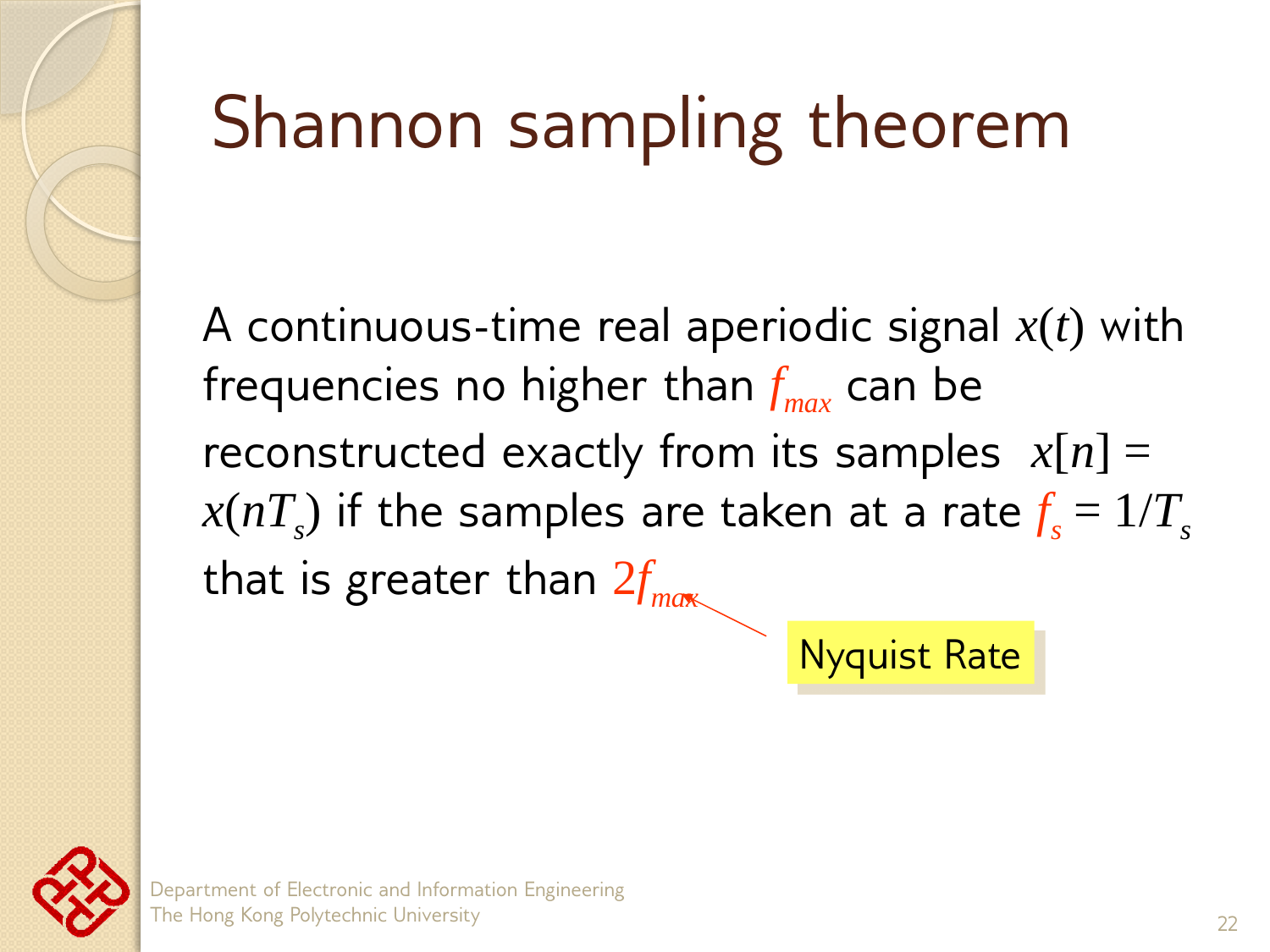

# Shannon sampling theorem
A continuous-time real aperiodic signal x(t) with frequencies no higher than fmax can be reconstructed exactly from its samples  x[n] = x(nTs) if the samples are taken at a rate fs = 1/Ts that is greater than 2fmax

Nyquist Rate
22